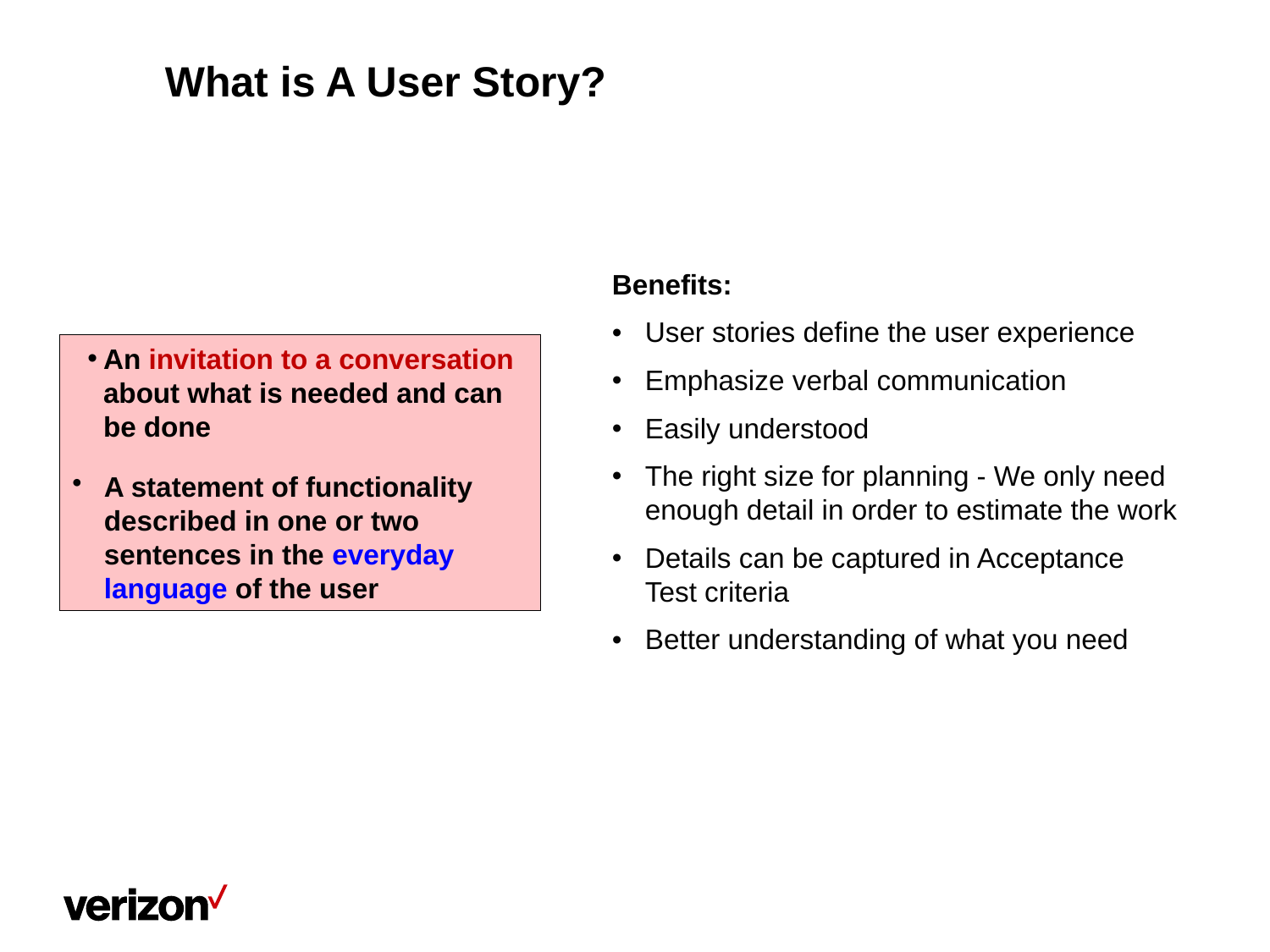

# What is A User Story?
Benefits:
User stories define the user experience
Emphasize verbal communication
Easily understood
The right size for planning - We only need enough detail in order to estimate the work
Details can be captured in Acceptance Test criteria
Better understanding of what you need

An invitation to a conversation about what is needed and can be done
A statement of functionality described in one or two sentences in the everyday language of the user